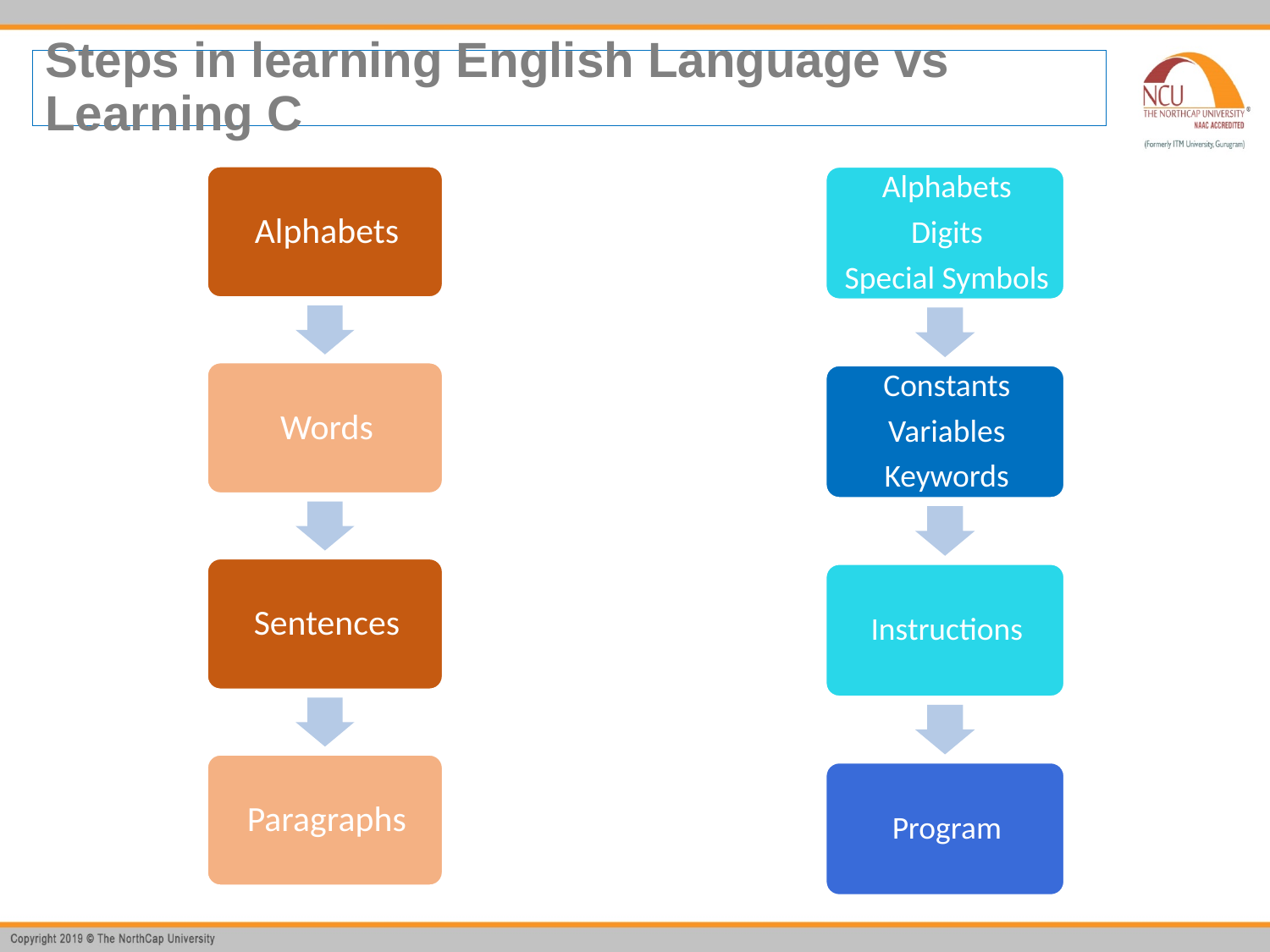

# Steps in learning English Language vs Learning C
Alphabets

Words

Sentences

Paragraphs
Alphabets
Digits
Special Symbols

Constants
Variables
Keywords

Instructions

Program